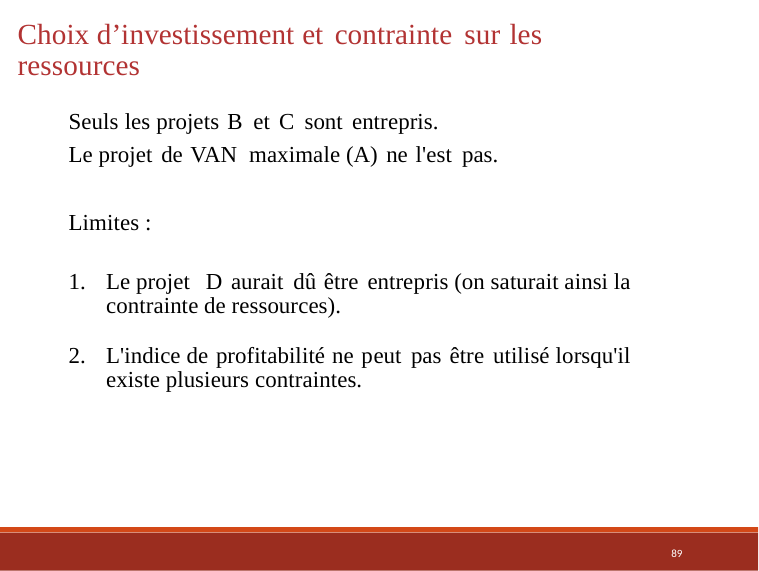

Choix d’investissement et contrainte sur les ressources
Seuls les projets B et C sont entrepris.
Le projet de VAN  maximale (A) ne l'est pas.

Limites :

Le projet  D aurait dû être entrepris (on saturait ainsi la contrainte de ressources).

L'indice de profitabilité ne peut pas être utilisé lorsqu'il existe plusieurs contraintes.

89